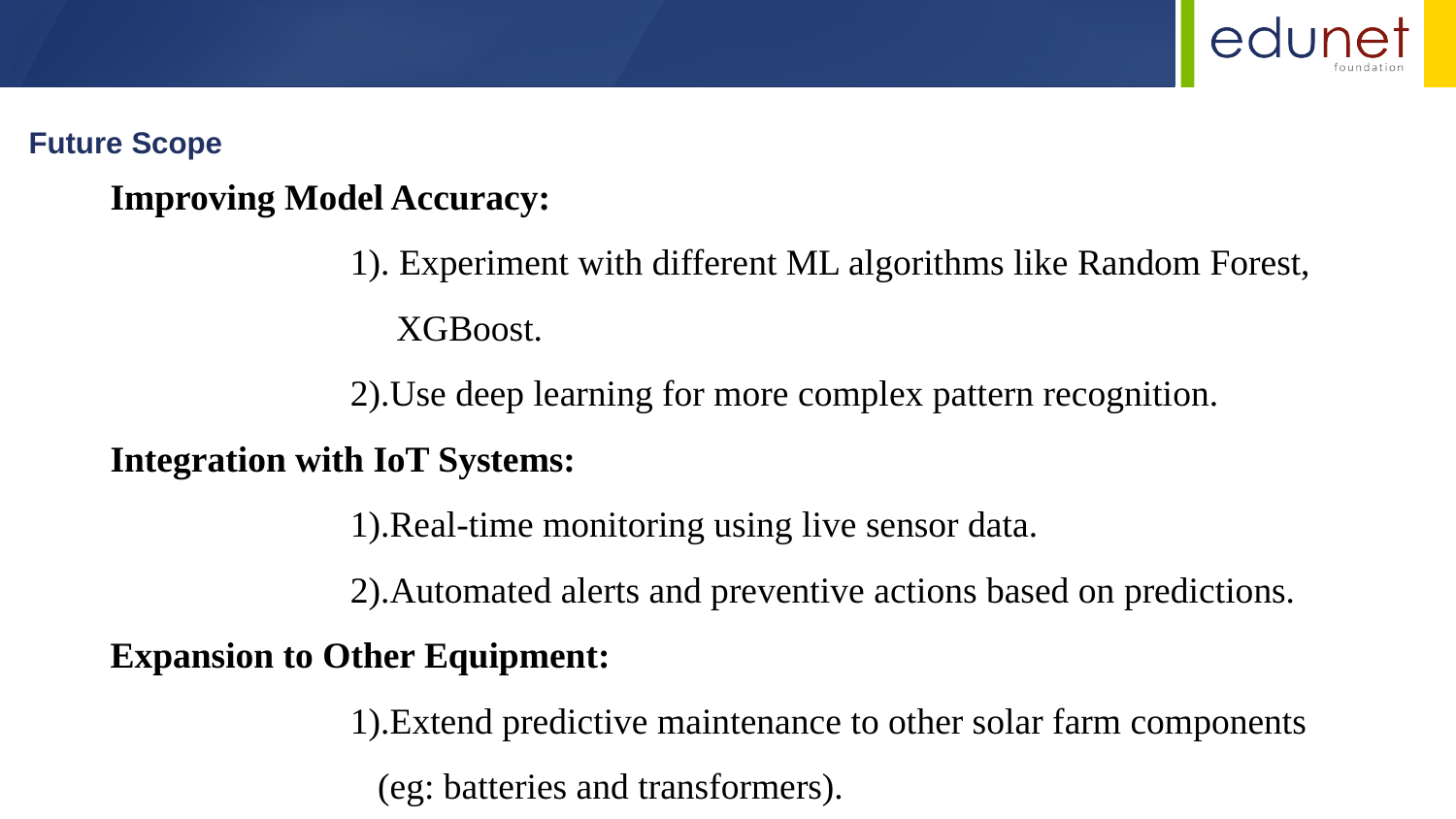

Future Scope
Improving Model Accuracy:
                          1). Experiment with different ML algorithms like Random Forest,
                               XGBoost.
                          2).Use deep learning for more complex pattern recognition.
Integration with IoT Systems:
                          1).Real-time monitoring using live sensor data.
                          2).Automated alerts and preventive actions based on predictions.
Expansion to Other Equipment:
                          1).Extend predictive maintenance to other solar farm components
                             (eg: batteries and transformers).